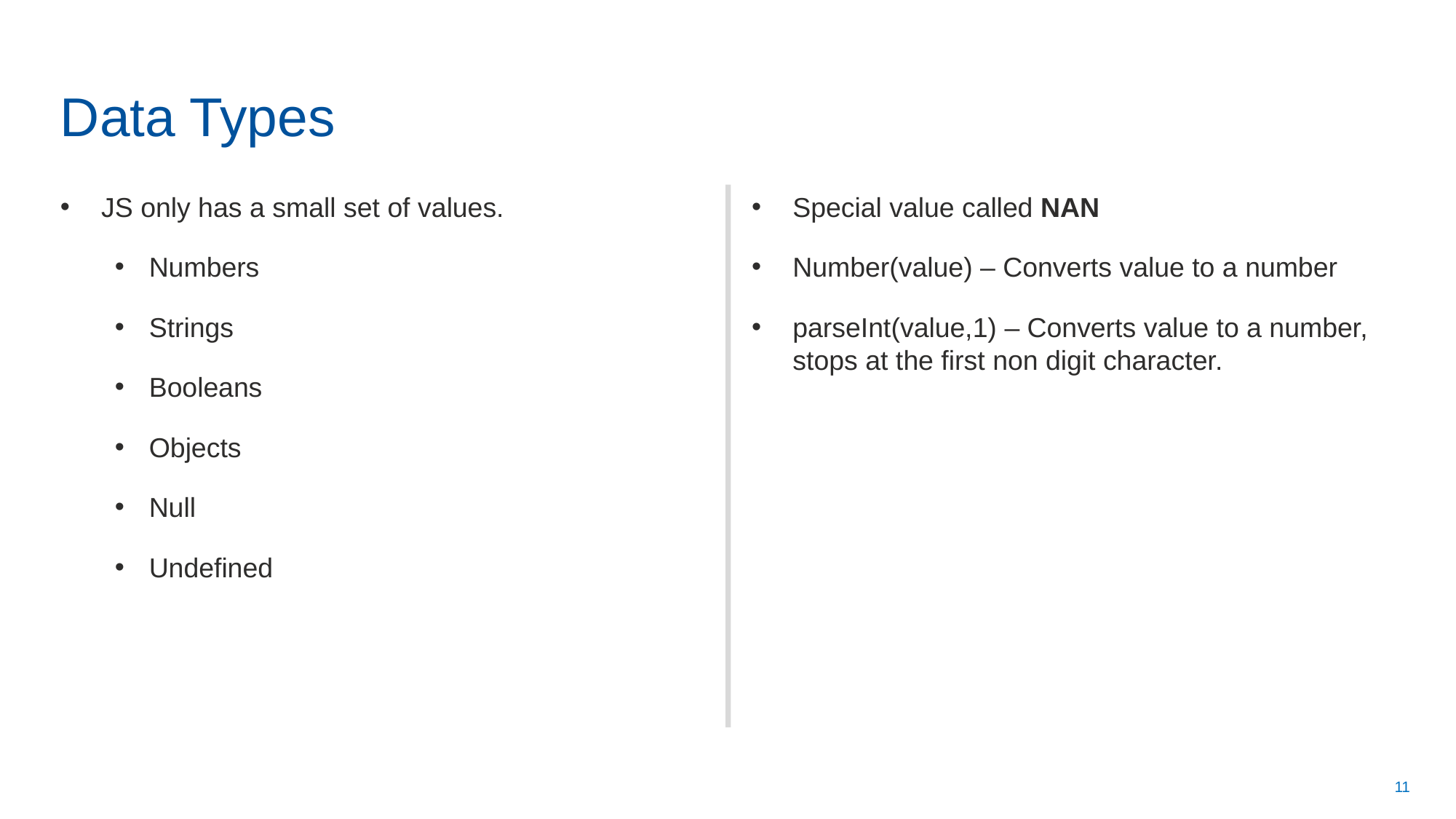

# Data Types
JS only has a small set of values.
Numbers
Strings
Booleans
Objects
Null
Undefined

Special value called NAN
Number(value) – Converts value to a number
parseInt(value,1) – Converts value to a number, stops at the first non digit character.